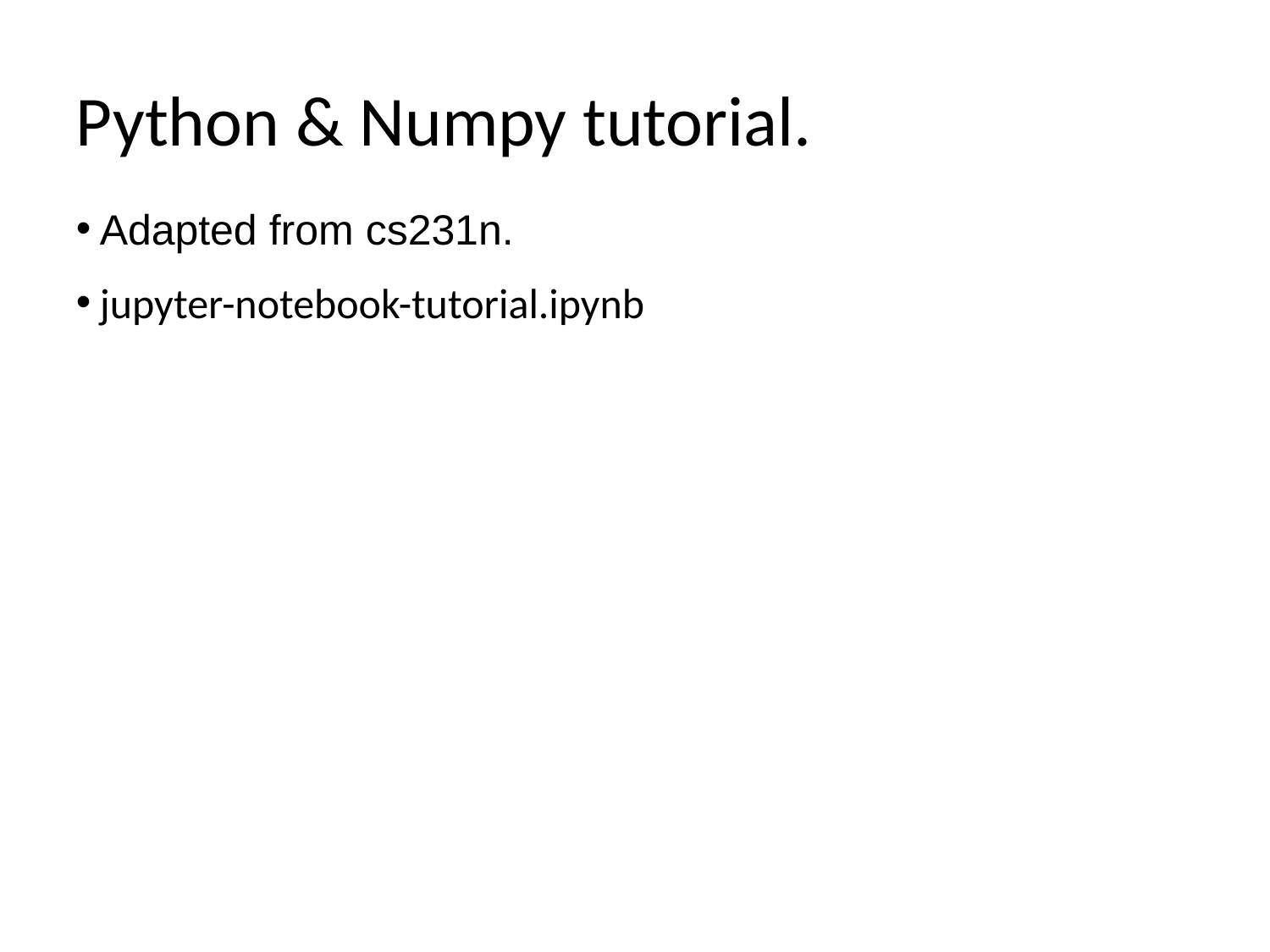

Python & Numpy tutorial.
Adapted from cs231n.
jupyter-notebook-tutorial.ipynb